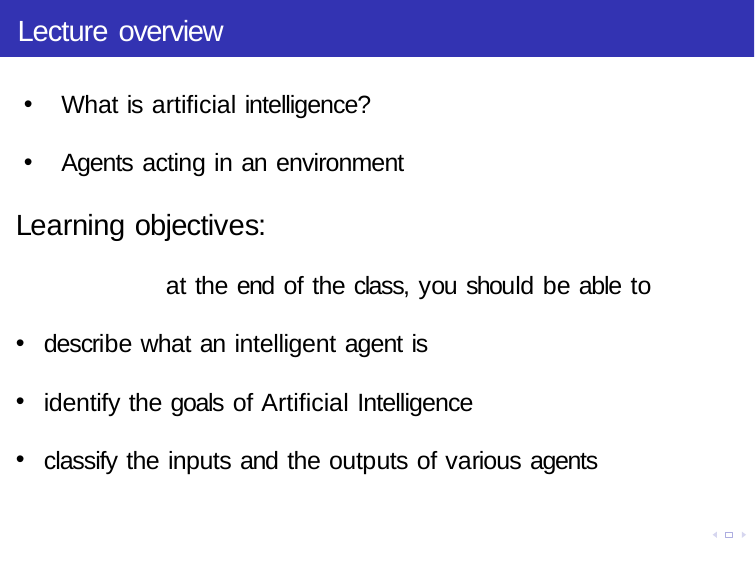

# Lecture overview
What is artificial intelligence?
Agents acting in an environment
Learning objectives:
	at the end of the class, you should be able to
describe what an intelligent agent is
identify the goals of Artificial Intelligence
classify the inputs and the outputs of various agents
2 / 15